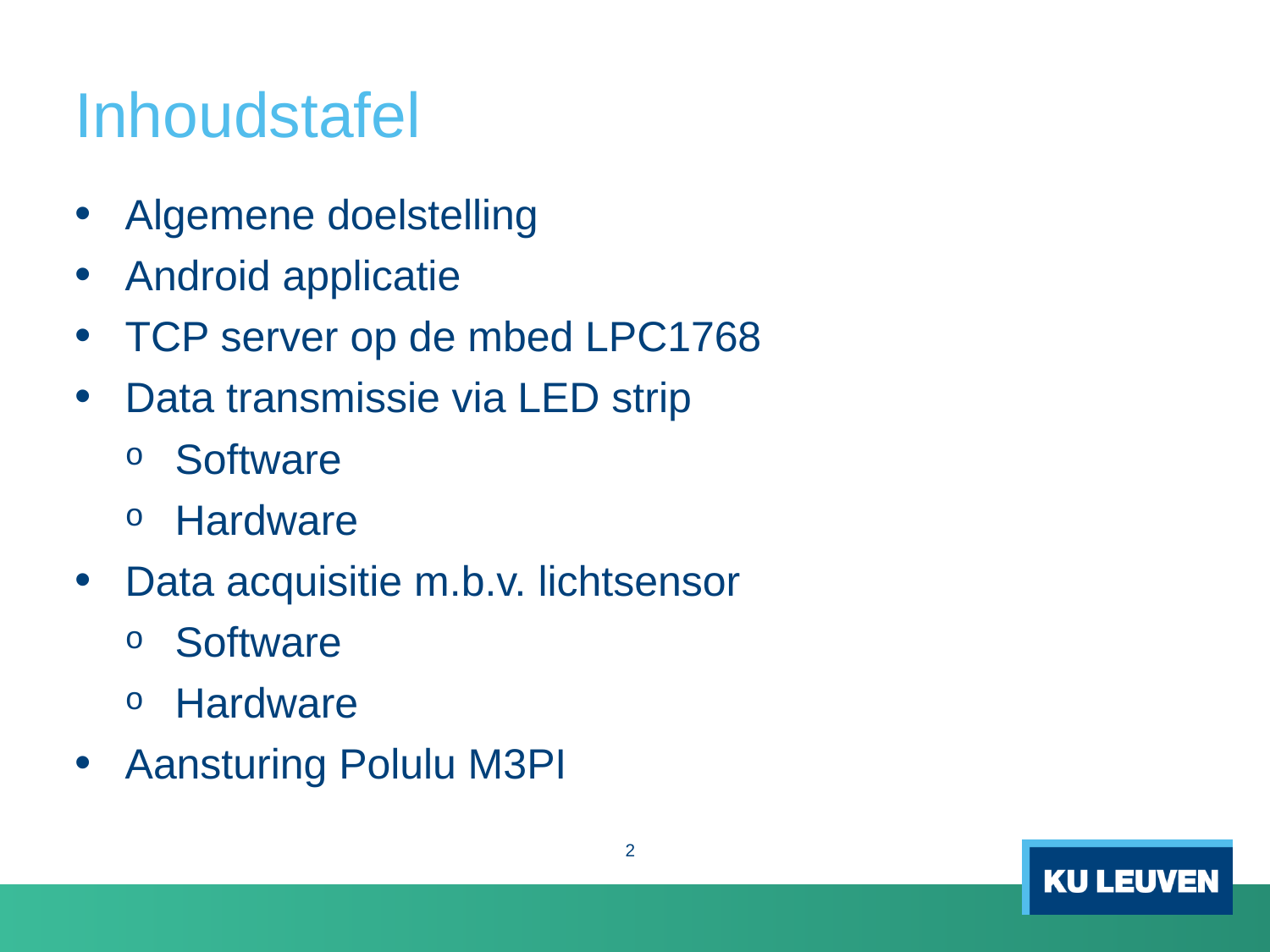

# Inhoudstafel
Algemene doelstelling
Android applicatie
TCP server op de mbed LPC1768
Data transmissie via LED strip
Software
Hardware
Data acquisitie m.b.v. lichtsensor
Software
Hardware
Aansturing Polulu M3PI
2